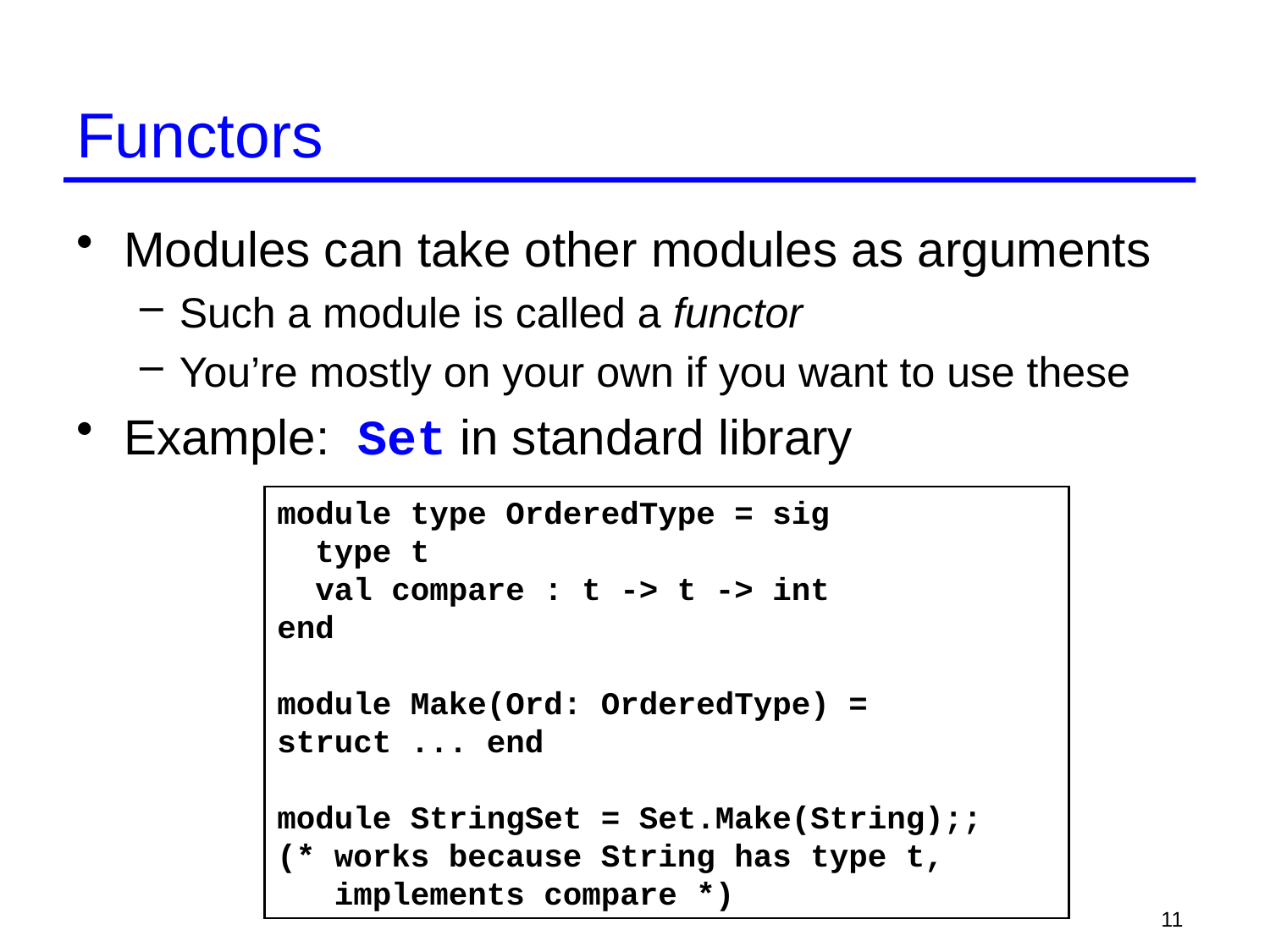

# Functors
Modules can take other modules as arguments
Such a module is called a functor
You’re mostly on your own if you want to use these
Example:  Set in standard library

module type OrderedType = sig
  type t
  val compare : t -> t -> int
end

module Make(Ord: OrderedType) =
struct ... end

module StringSet = Set.Make(String);;
(* works because String has type t,
   implements compare *)
11